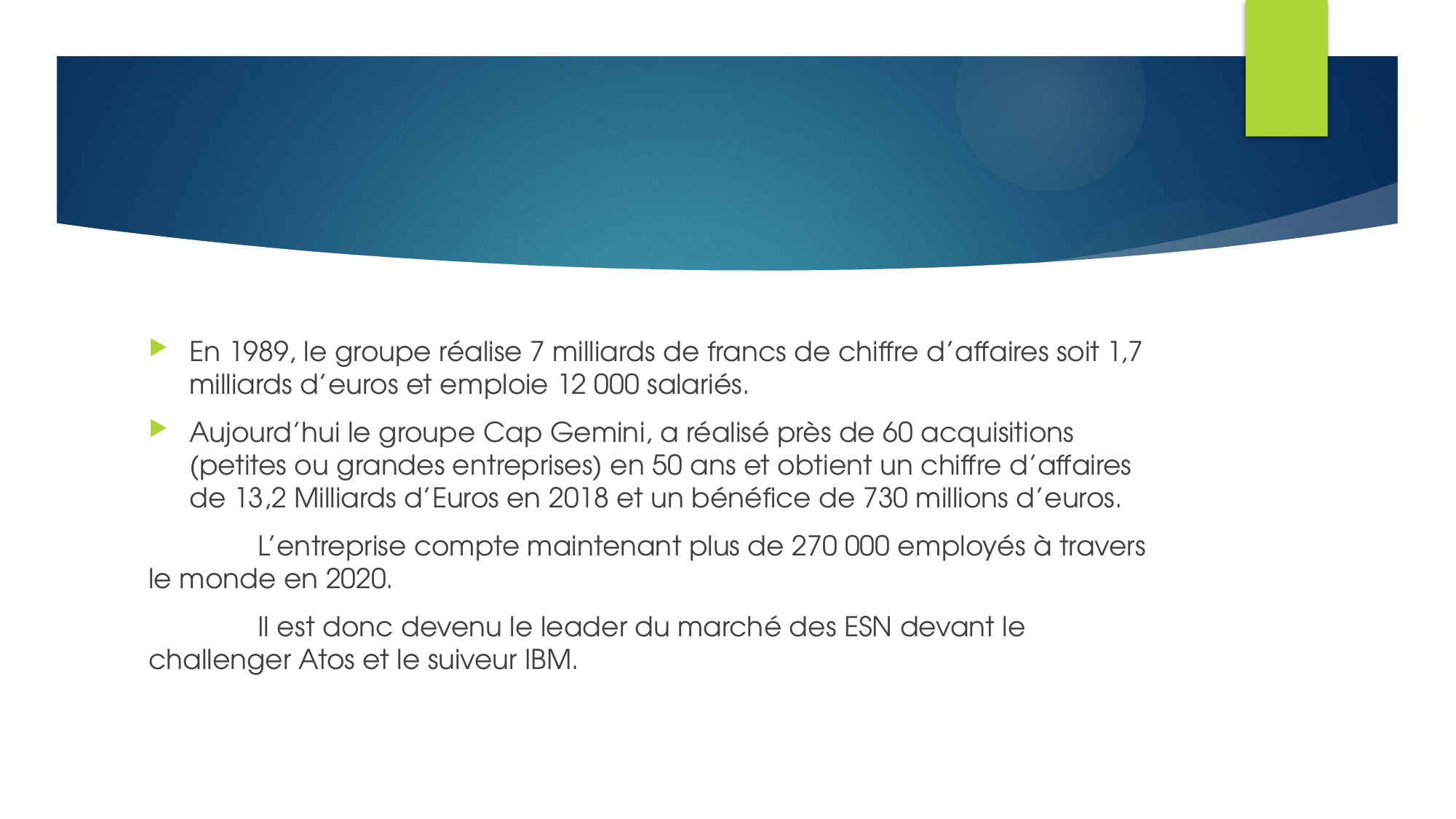

#
En 1989, le groupe réalise 7 milliards de francs de chiffre d’affaires soit 1,7 milliards d’euros et emploie 12 000 salariés.
Aujourd’hui le groupe Cap Gemini, a réalisé près de 60 acquisitions (petites ou grandes entreprises) en 50 ans et obtient un chiffre d’affaires de 13,2 Milliards d’Euros en 2018 et un bénéfice de 730 millions d’euros.
	L’entreprise compte maintenant plus de 270 000 employés à travers le monde en 2020.
	Il est donc devenu le leader du marché des ESN devant le challenger Atos et le suiveur IBM.